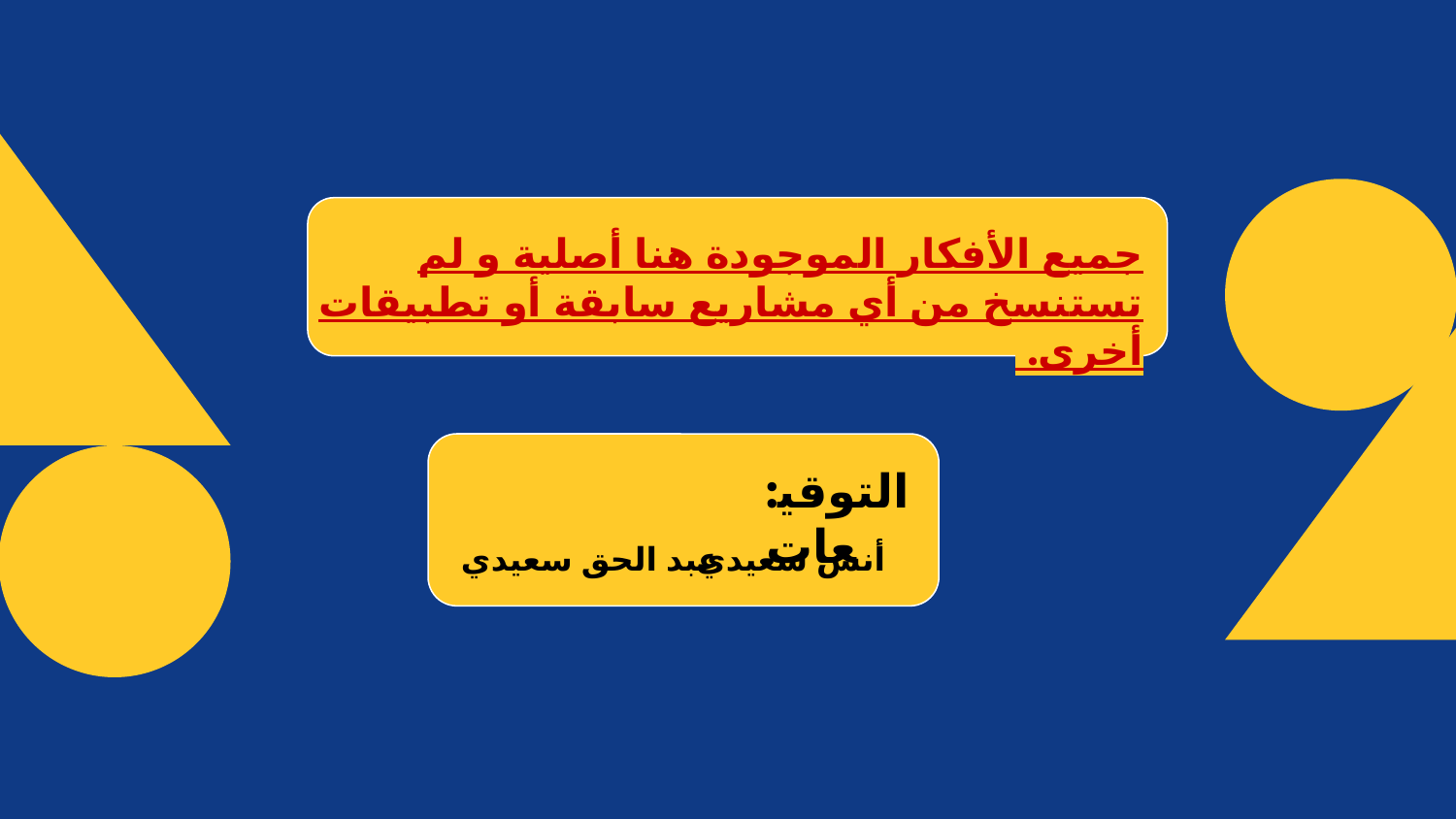

جميع الأفكار الموجودة هنا أصلية و لم تستنسخ من أي مشاريع سابقة أو تطبيقات أخرى.

:التوقيعات
عبد الحق سعيدي
أنس سعيدي